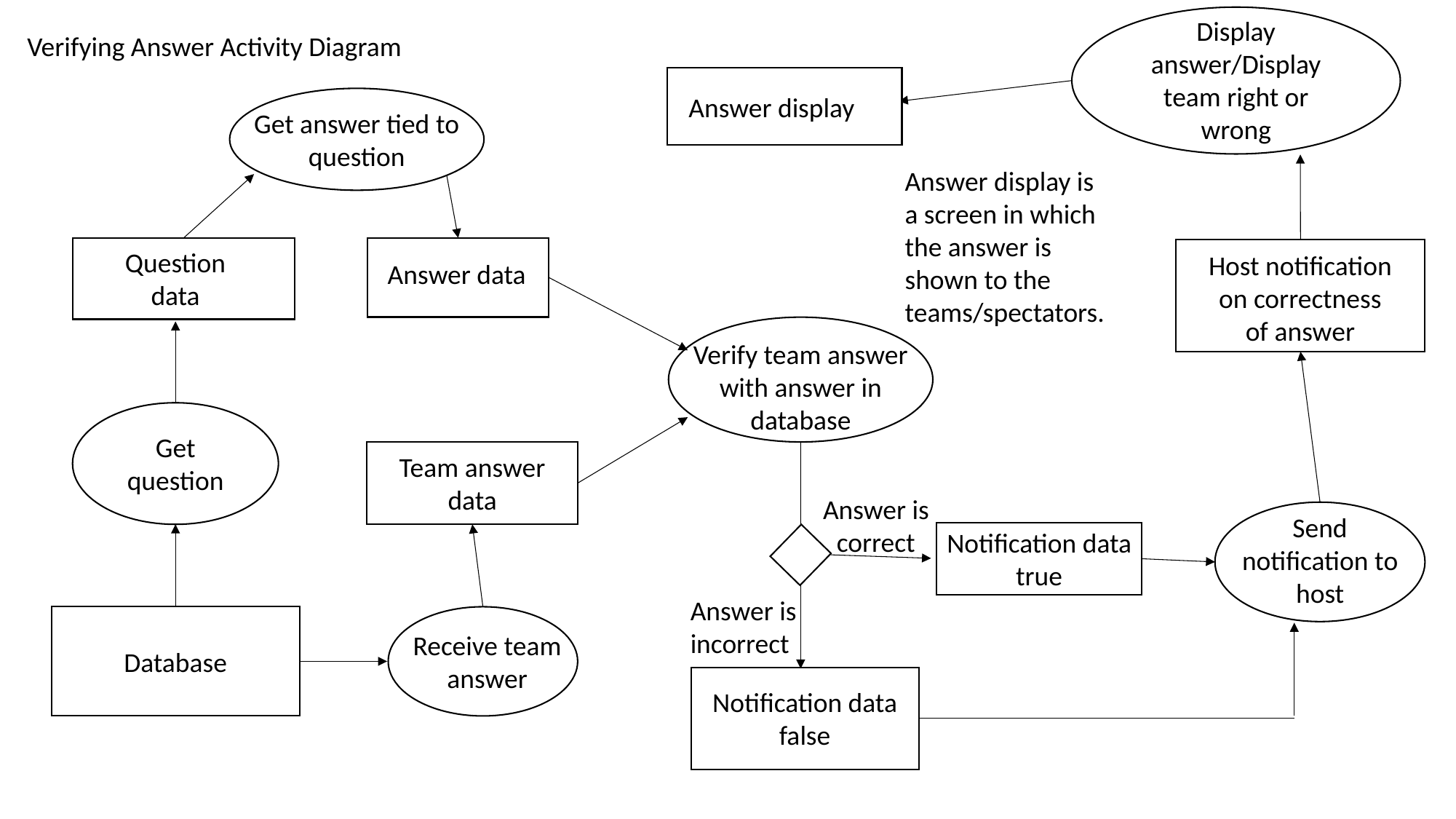

Display answer/Display team right or wrong
Verifying Answer Activity Diagram

Answer display

Get answer tied to question
Answer display is a screen in which the answer is shown to the teams/spectators.

Question data
Host notification on correctness of answer
Answer data

Verify team answer with answer in database

Get question

Team answer data
Answer is correct

Send notification to host
Notification data true

Answer is incorrect

Receive team answer
Database

Notification data false